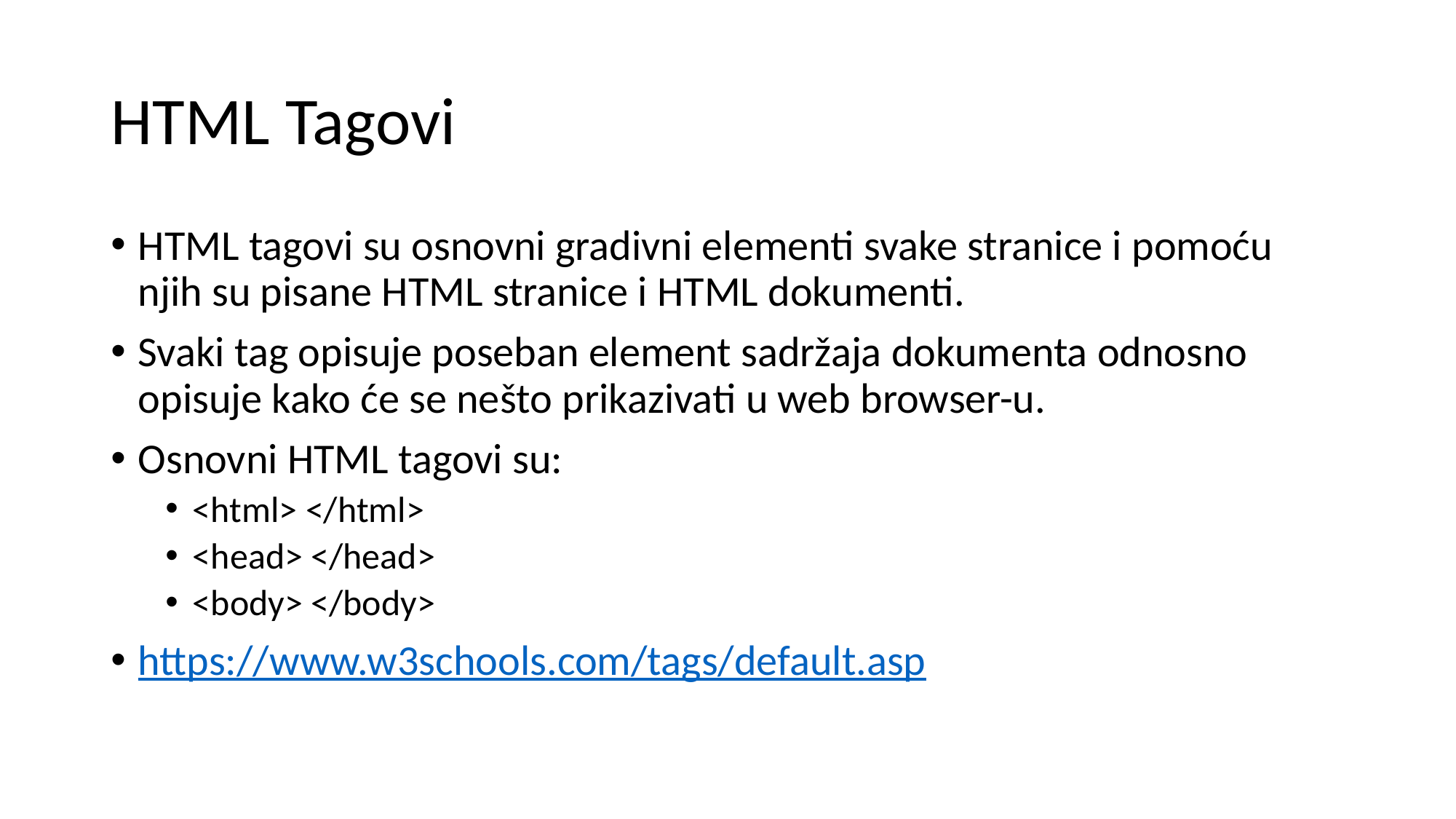

# HTML Tagovi​
HTML tagovi su osnovni gradivni elementi svake stranice i pomoću njih su pisane HTML stranice i HTML dokumenti.​
Svaki tag opisuje poseban element sadržaja dokumenta odnosno opisuje kako će se nešto prikazivati u web browser-u.​
Osnovni HTML tagovi su:​
<html> </html>​
<head> </head>​
<body> </body>​
https://www.w3schools.com/tags/default.asp